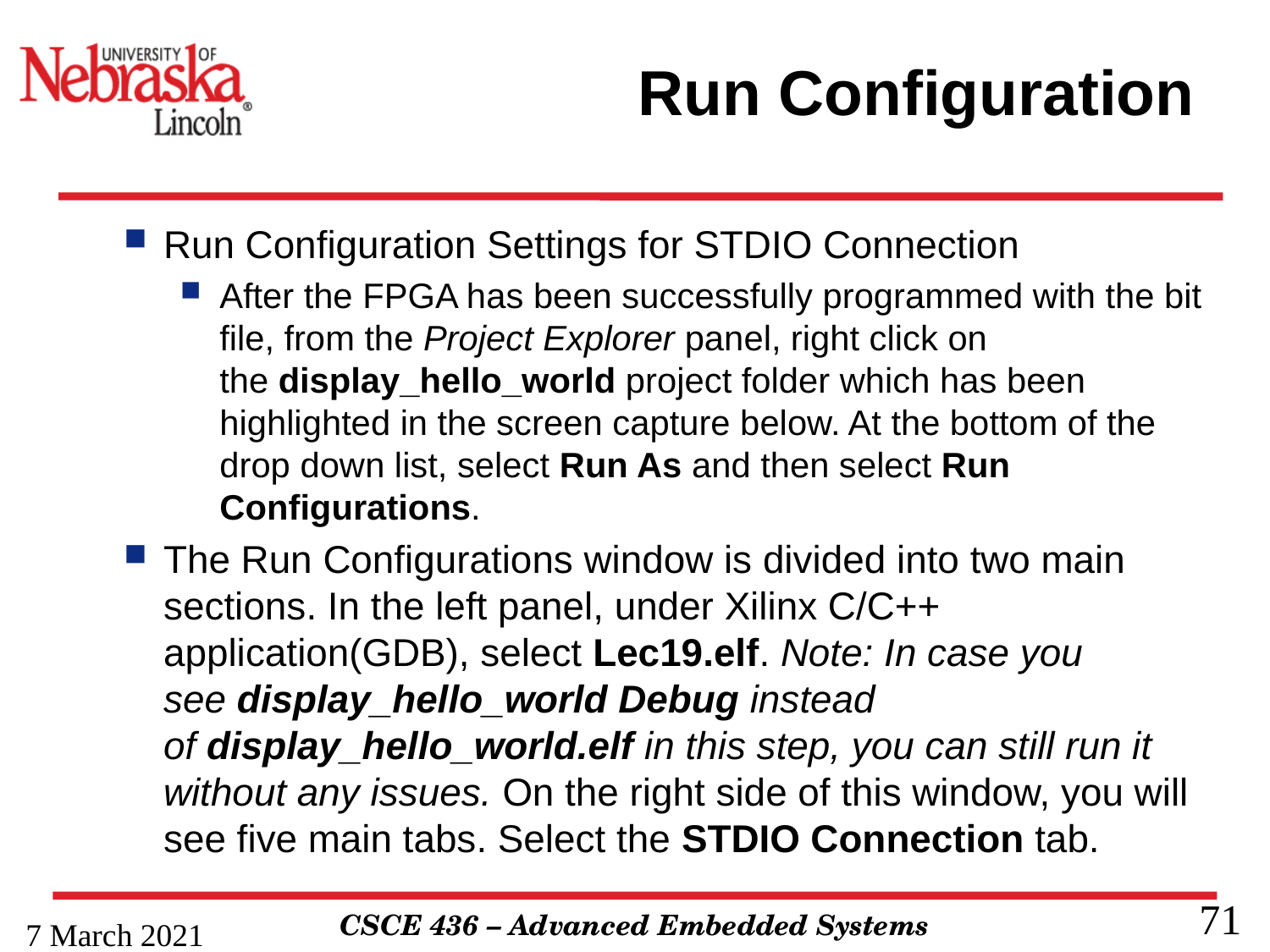

# Run Configuration
Run Configuration Settings for STDIO Connection
After the FPGA has been successfully programmed with the bit file, from the Project Explorer panel, right click on the display_hello_world project folder which has been highlighted in the screen capture below. At the bottom of the drop down list, select Run As and then select Run Configurations.
The Run Configurations window is divided into two main sections. In the left panel, under Xilinx C/C++ application(GDB), select Lec19.elf. Note: In case you see display_hello_world Debug instead of display_hello_world.elf in this step, you can still run it without any issues. On the right side of this window, you will see five main tabs. Select the STDIO Connection tab.

7 March 2021
71